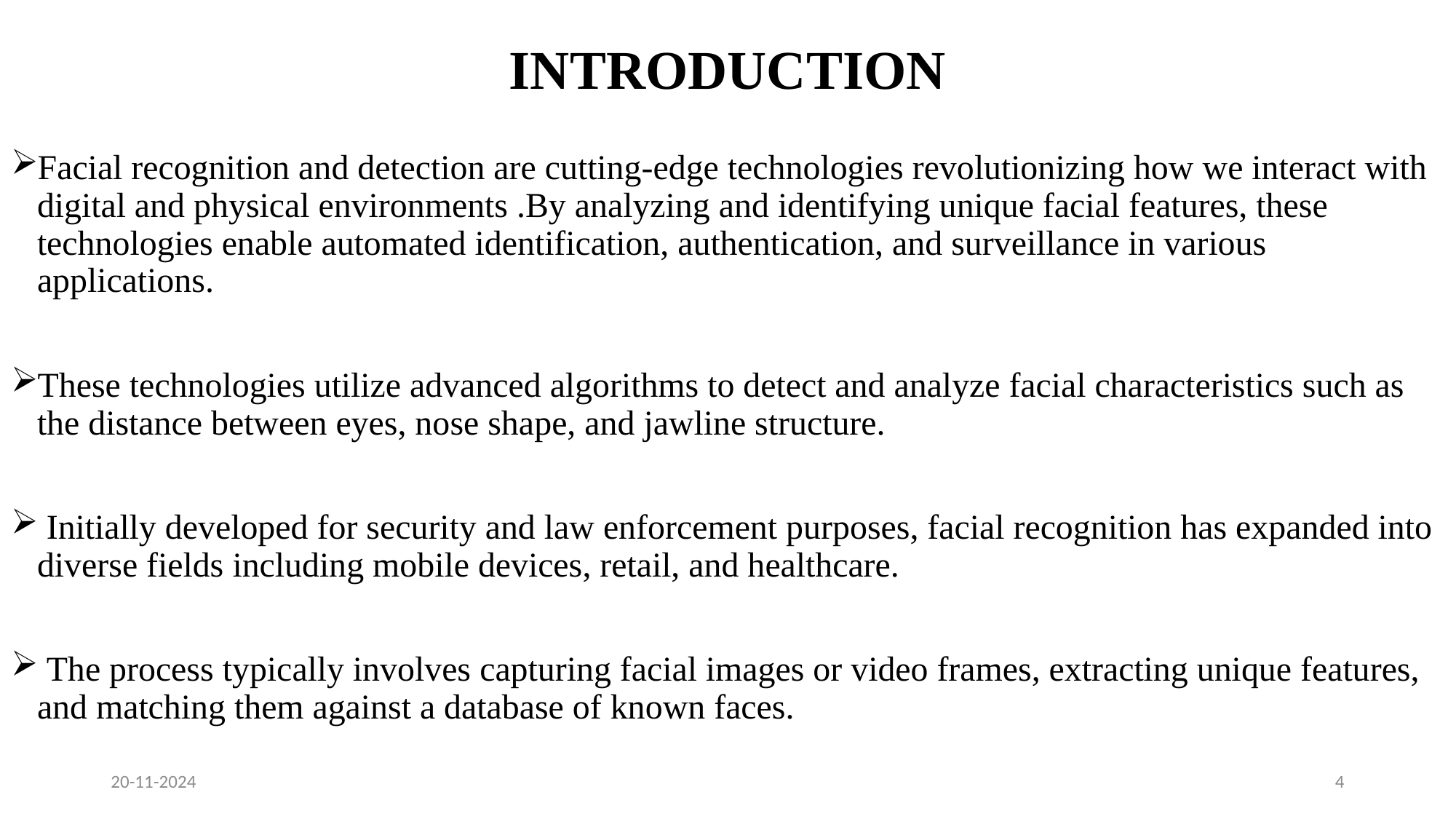

# INTRODUCTION
Facial recognition and detection are cutting-edge technologies revolutionizing how we interact with digital and physical environments .By analyzing and identifying unique facial features, these technologies enable automated identification, authentication, and surveillance in various applications.

These technologies utilize advanced algorithms to detect and analyze facial characteristics such as the distance between eyes, nose shape, and jawline structure.

 Initially developed for security and law enforcement purposes, facial recognition has expanded into diverse fields including mobile devices, retail, and healthcare.

 The process typically involves capturing facial images or video frames, extracting unique features, and matching them against a database of known faces.

20-11-2024
4